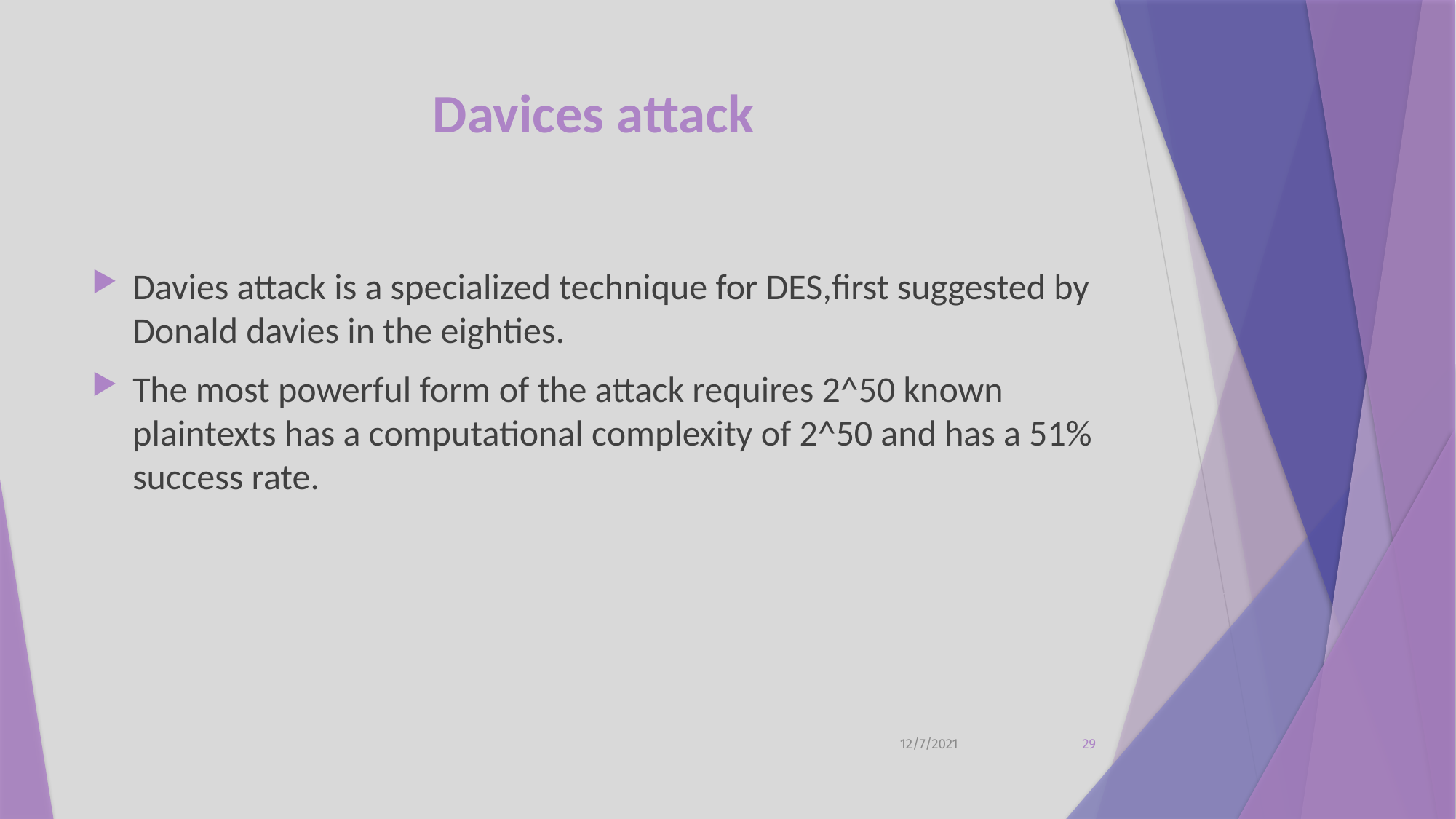

# Davices attack
Davies attack is a specialized technique for DES,first suggested by Donald davies in the eighties.
The most powerful form of the attack requires 2^50 known plaintexts has a computational complexity of 2^50 and has a 51% success rate.
12/7/2021
29